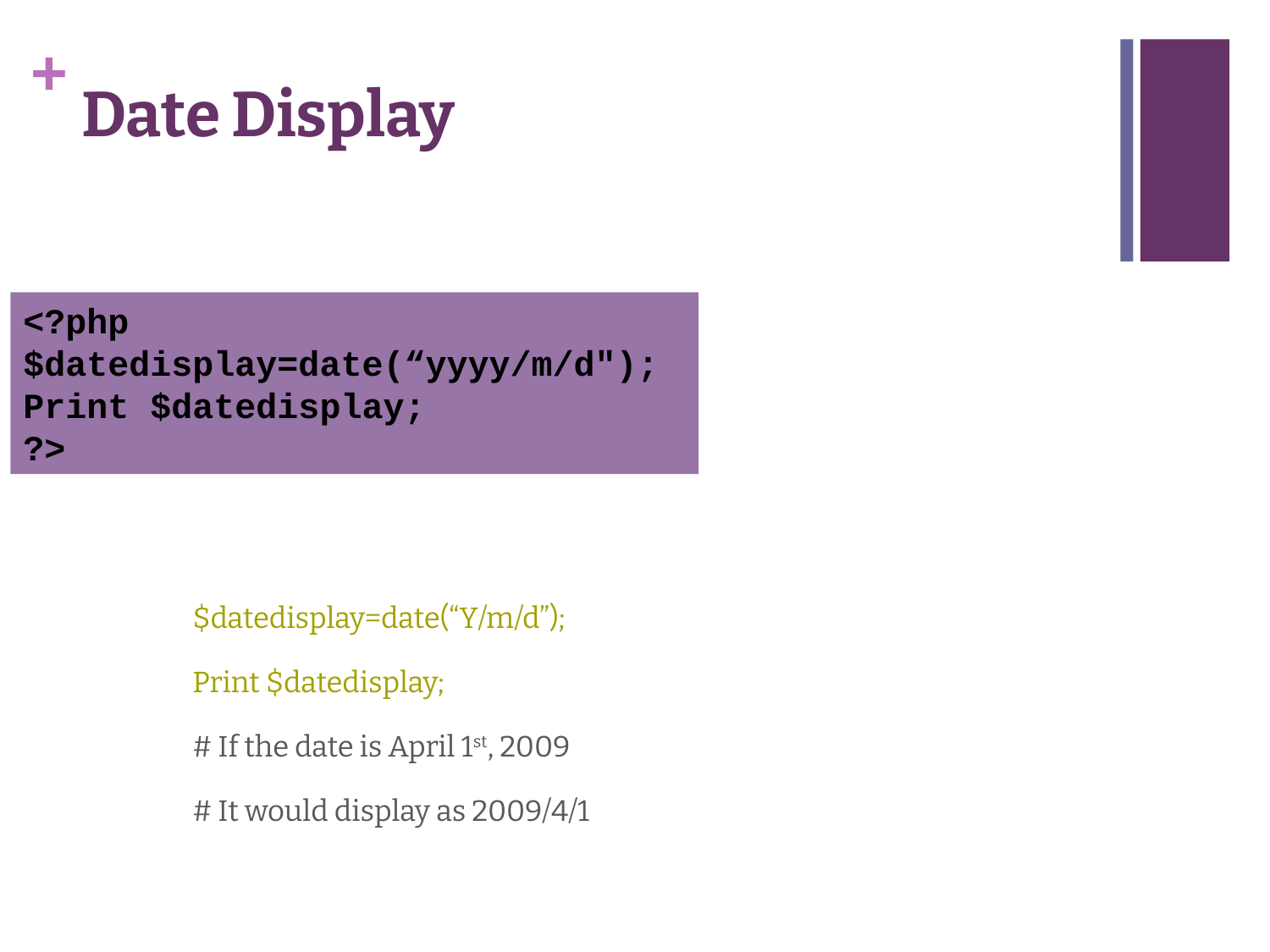

# Date Display
<?php
$datedisplay=date(“yyyy/m/d");
Print $datedisplay;
?>
$datedisplay=date(“Y/m/d”);
Print $datedisplay;
# If the date is April 1st, 2009
# It would display as 2009/4/1